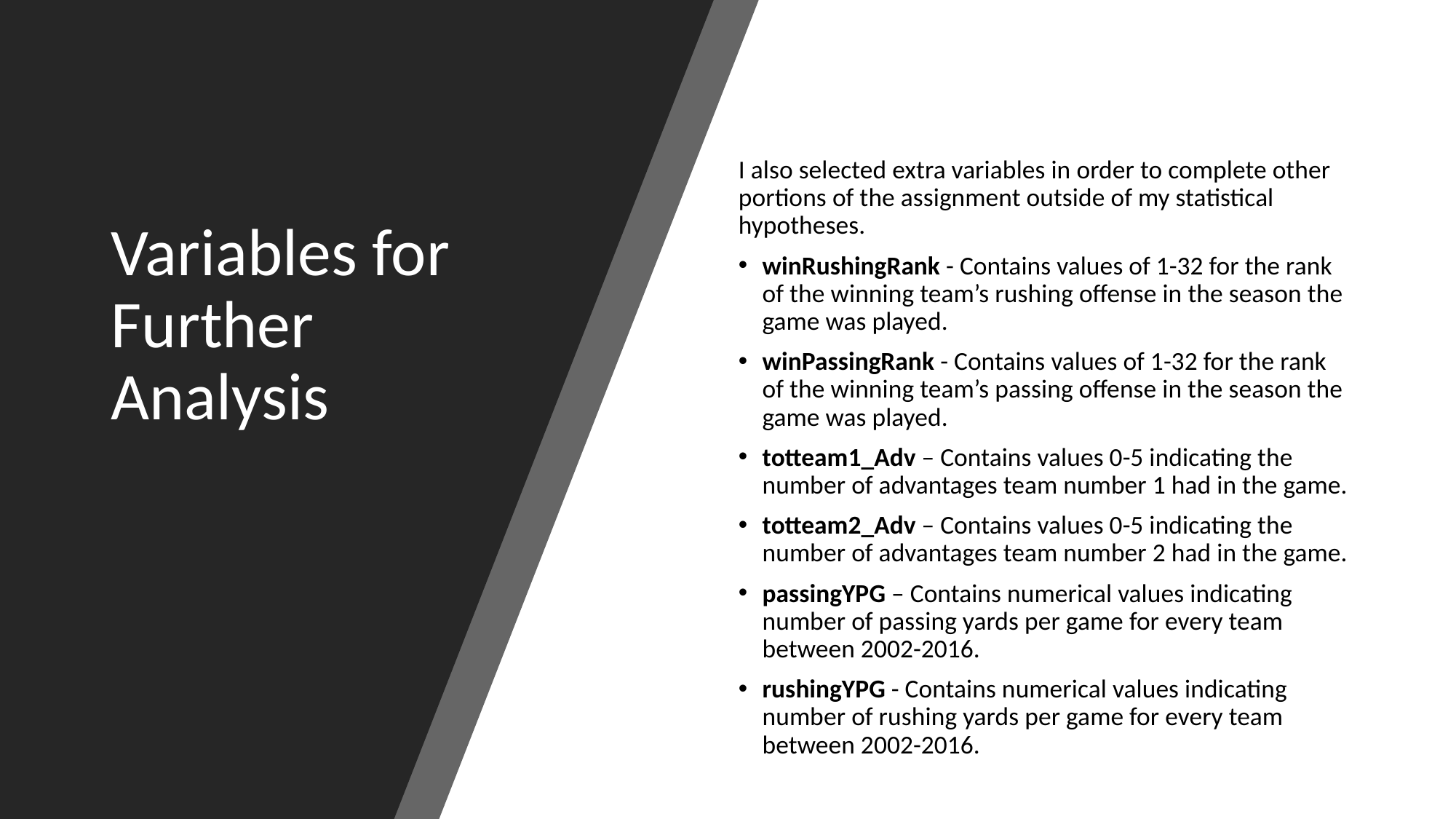

# Variables for Further Analysis
I also selected extra variables in order to complete other portions of the assignment outside of my statistical hypotheses.
winRushingRank - Contains values of 1-32 for the rank of the winning team’s rushing offense in the season the game was played.
winPassingRank - Contains values of 1-32 for the rank of the winning team’s passing offense in the season the game was played.
totteam1_Adv – Contains values 0-5 indicating the number of advantages team number 1 had in the game.
totteam2_Adv – Contains values 0-5 indicating the number of advantages team number 2 had in the game.
passingYPG – Contains numerical values indicating number of passing yards per game for every team between 2002-2016.
rushingYPG - Contains numerical values indicating number of rushing yards per game for every team between 2002-2016.